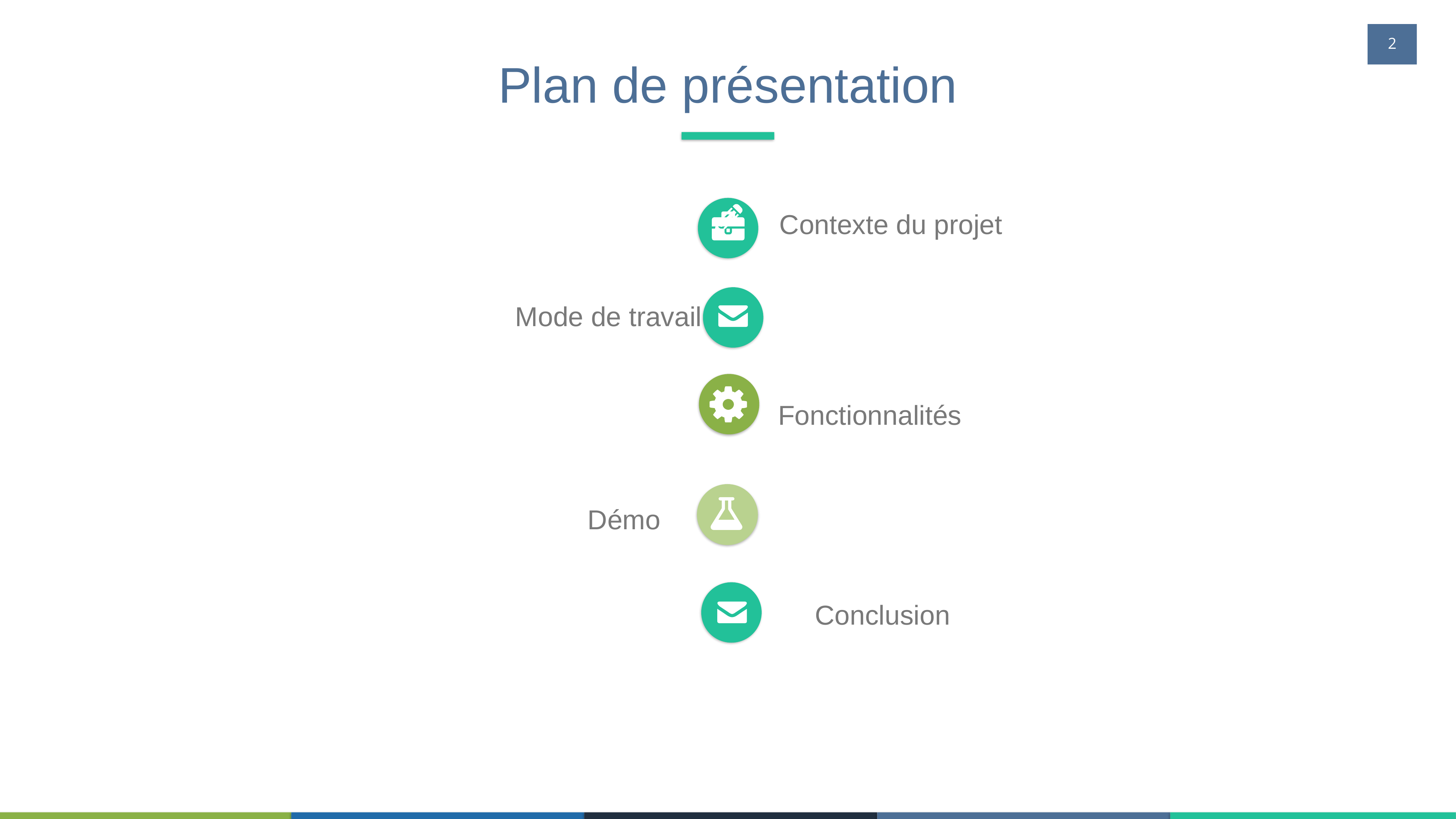

2
# Plan de présentation

Contexte du projet

Mode de travail

Fonctionnalités

Démo

Conclusion